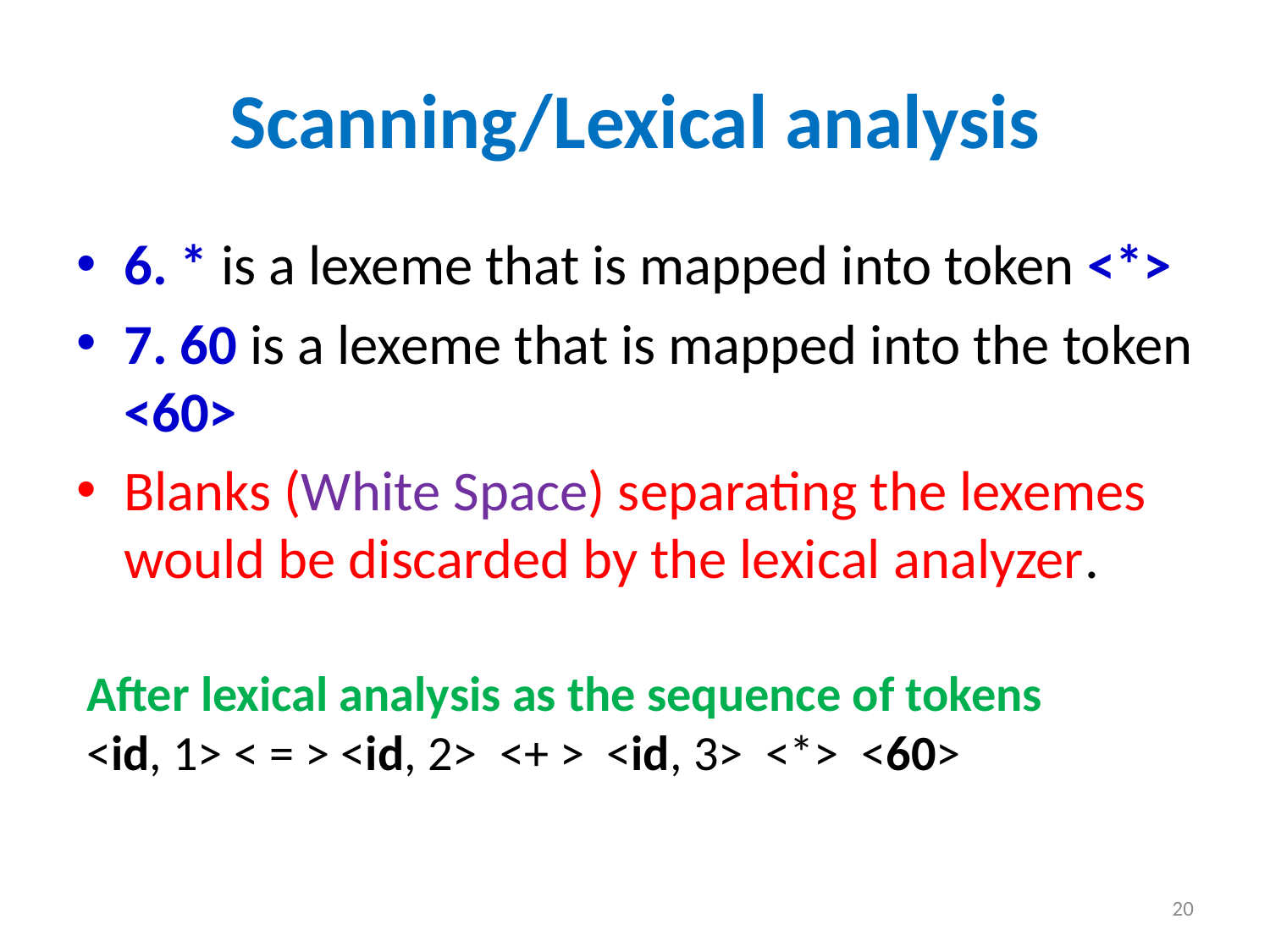

# Scanning/Lexical analysis
6. * is a lexeme that is mapped into token <*>
7. 60 is a lexeme that is mapped into the token <60>
Blanks (White Space) separating the lexemes would be discarded by the lexical analyzer.

After lexical analysis as the sequence of tokens
<id, 1> < = > <id, 2>  <+ >  <id, 3>  <*>  <60>
20